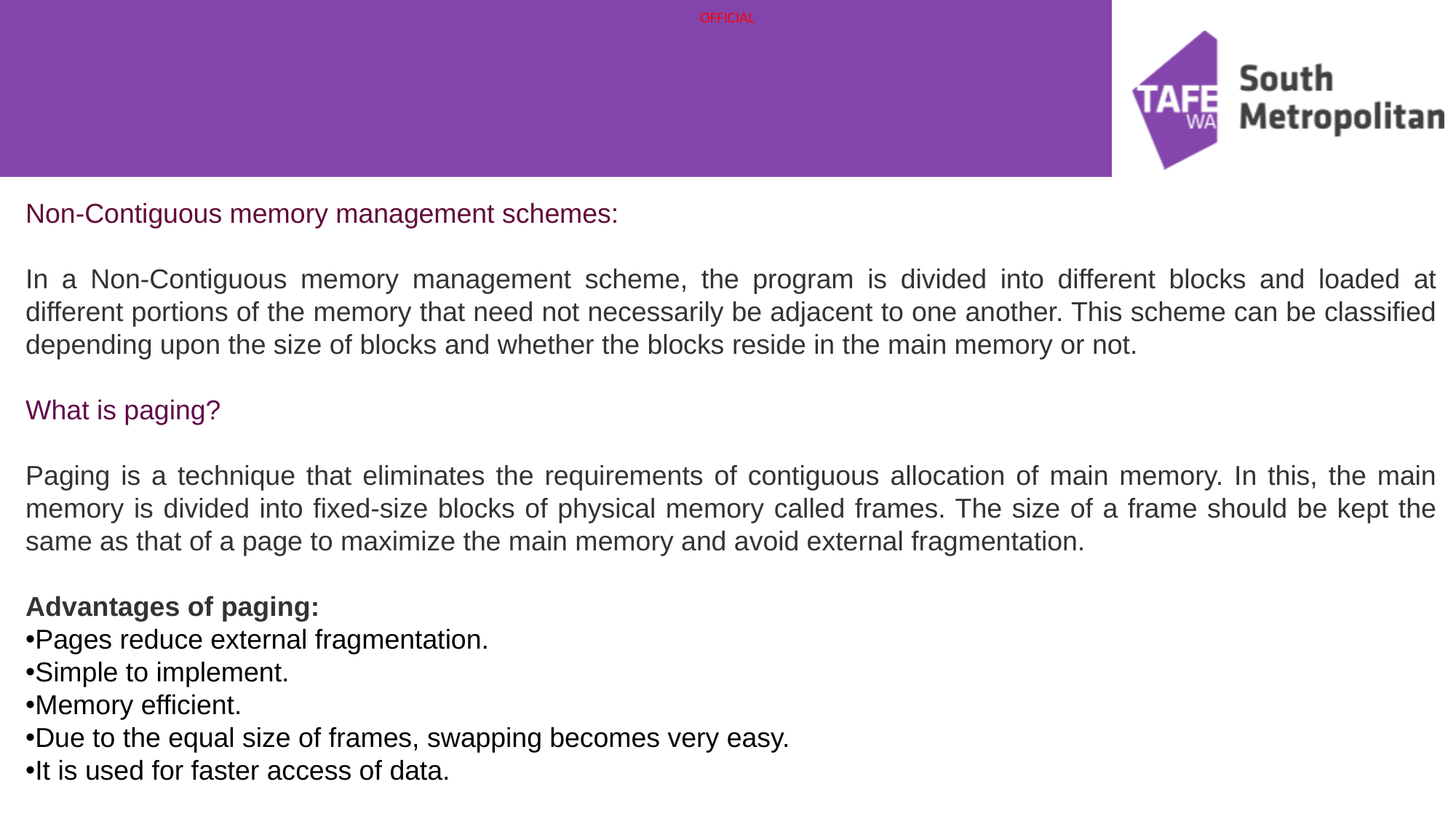

Non-Contiguous memory management schemes:

In a Non-Contiguous memory management scheme, the program is divided into different blocks and loaded at different portions of the memory that need not necessarily be adjacent to one another. This scheme can be classified depending upon the size of blocks and whether the blocks reside in the main memory or not.

What is paging?

Paging is a technique that eliminates the requirements of contiguous allocation of main memory. In this, the main memory is divided into fixed-size blocks of physical memory called frames. The size of a frame should be kept the same as that of a page to maximize the main memory and avoid external fragmentation.

Advantages of paging:
Pages reduce external fragmentation.
Simple to implement.
Memory efficient.
Due to the equal size of frames, swapping becomes very easy.
It is used for faster access of data.